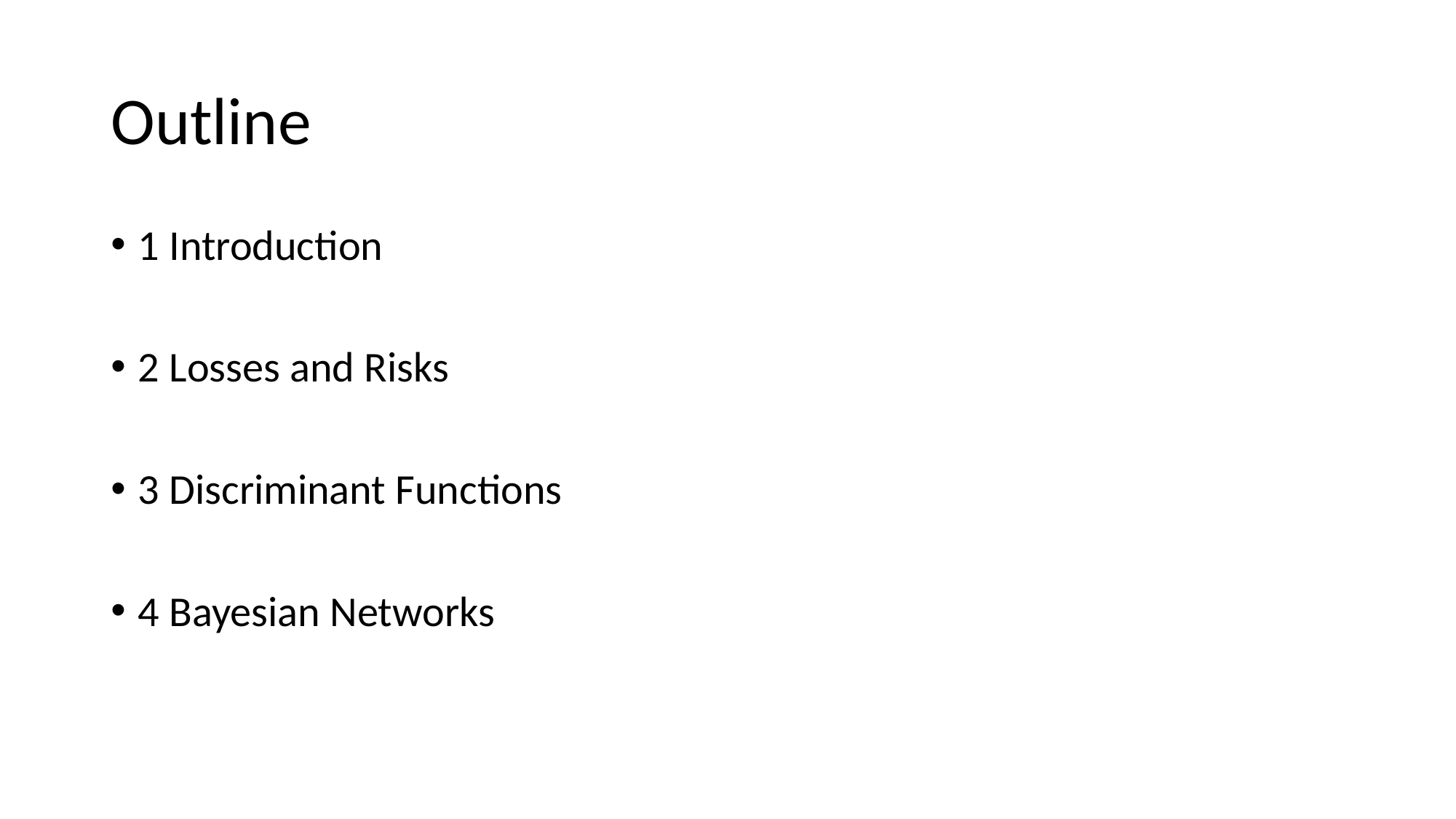

# Outline
1 Introduction

2 Losses and Risks

3 Discriminant Functions

4 Bayesian Networks